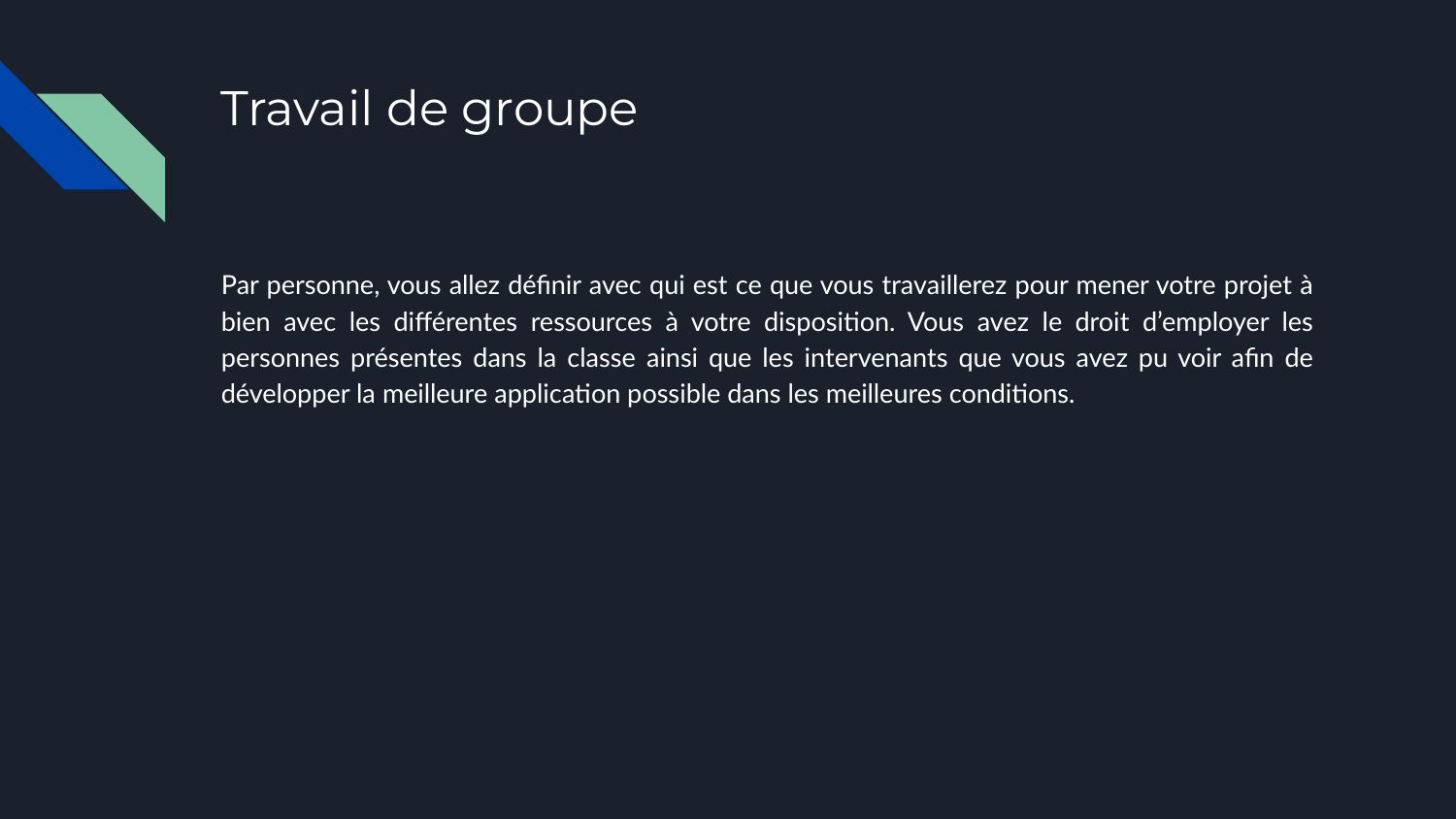

# Travail de groupe
Par personne, vous allez définir avec qui est ce que vous travaillerez pour mener votre projet à bien avec les différentes ressources à votre disposition. Vous avez le droit d’employer les personnes présentes dans la classe ainsi que les intervenants que vous avez pu voir afin de développer la meilleure application possible dans les meilleures conditions.